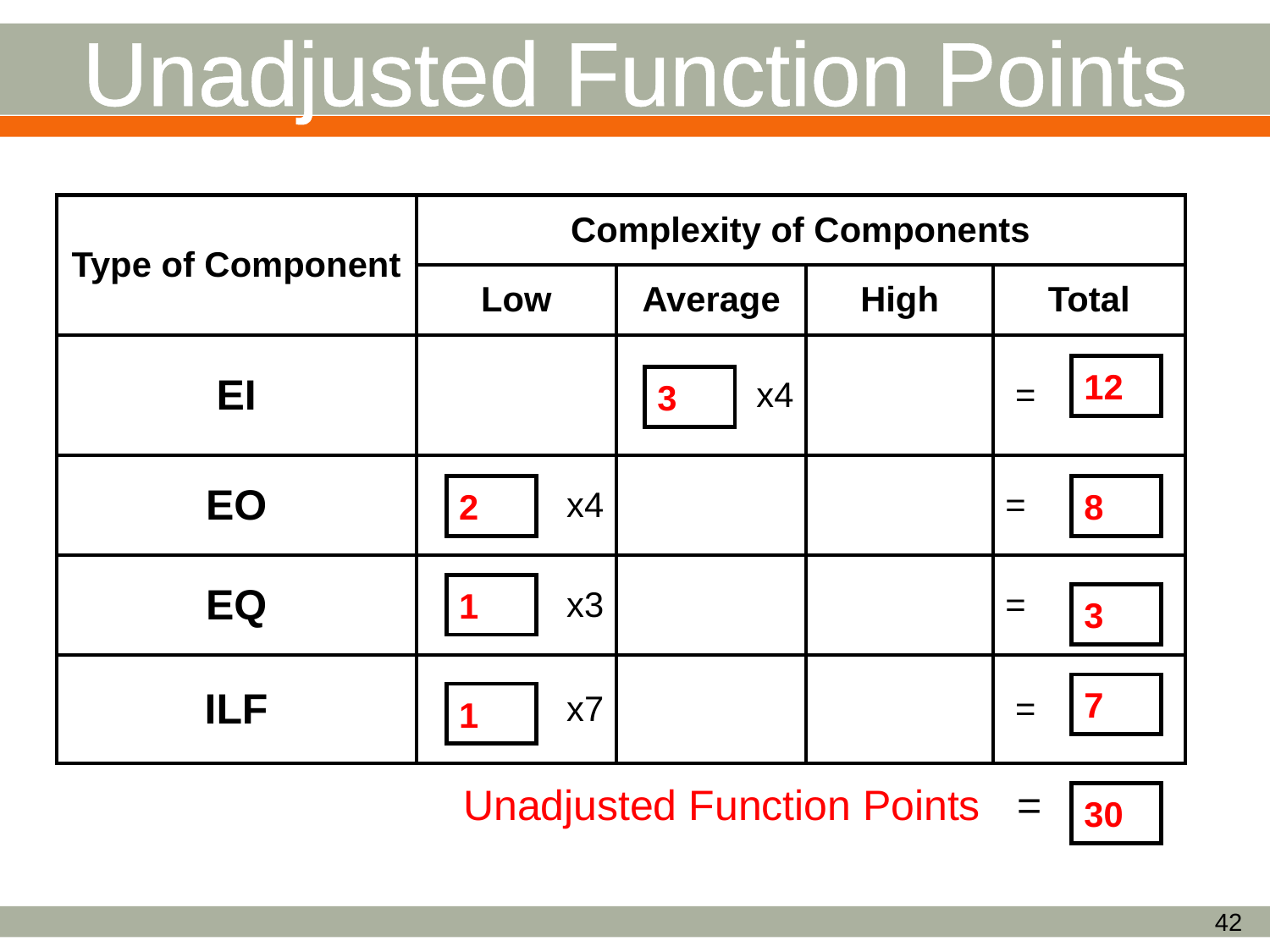

# Unadjusted Function Points
| Type of Component | Complexity of Components |  |  |  |
| --- | --- | --- | --- | --- |
|  | Low | Average | High | Total |
| EI |  | x4 |  | = |
| EO | x4 |  |  | = |
| EQ | x3 |  |  | = |
| ILF | x7 |  |  | = |
| Unadjusted Function Points |  |  |  | = |
12
3
2
8
1
3
7
1
30
42